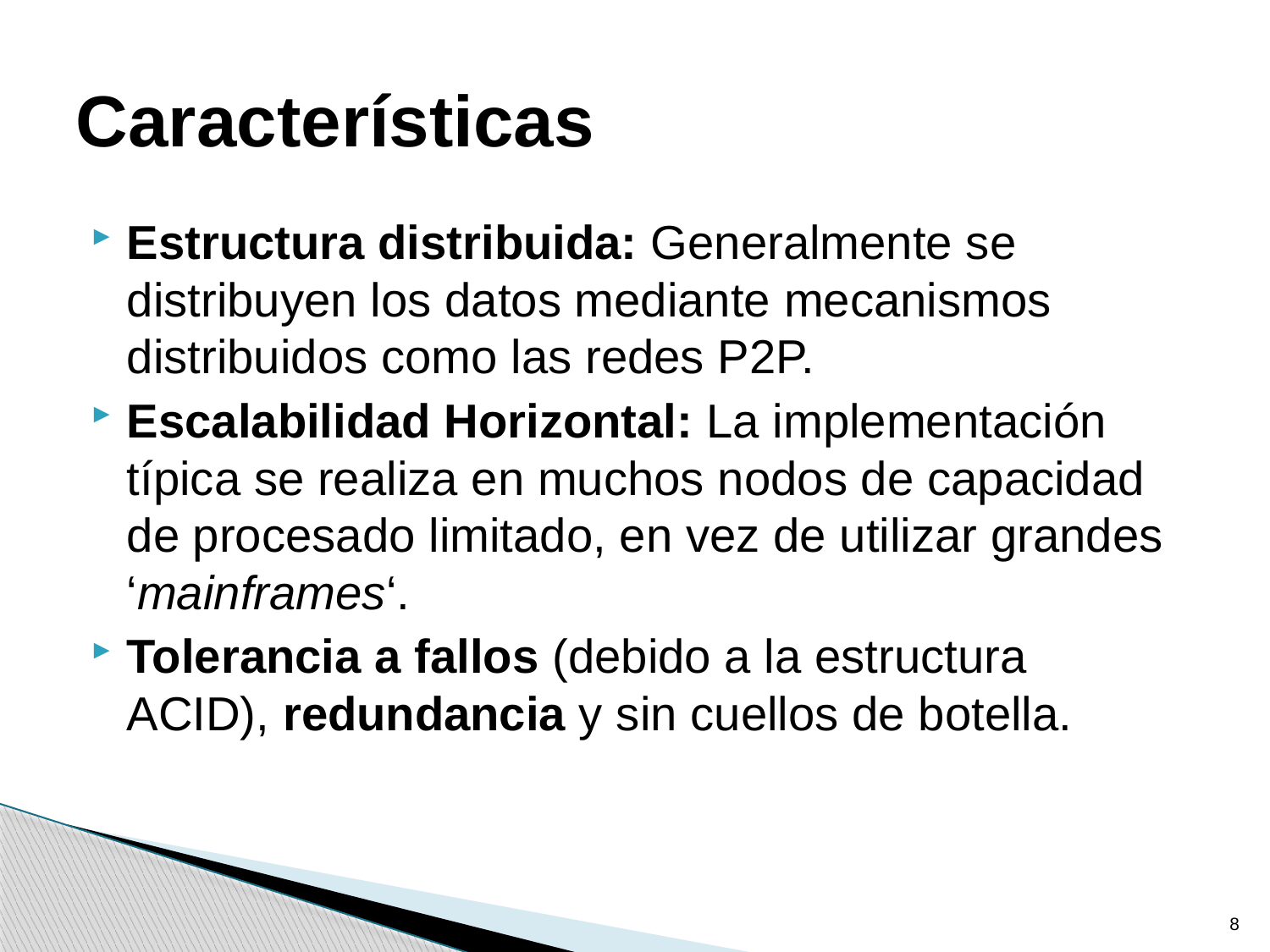

# Características
Estructura distribuida: Generalmente se distribuyen los datos mediante mecanismos distribuidos como las redes P2P.
Escalabilidad Horizontal: La implementación típica se realiza en muchos nodos de capacidad de procesado limitado, en vez de utilizar grandes ‘mainframes‘.
Tolerancia a fallos (debido a la estructura ACID), redundancia y sin cuellos de botella.
8